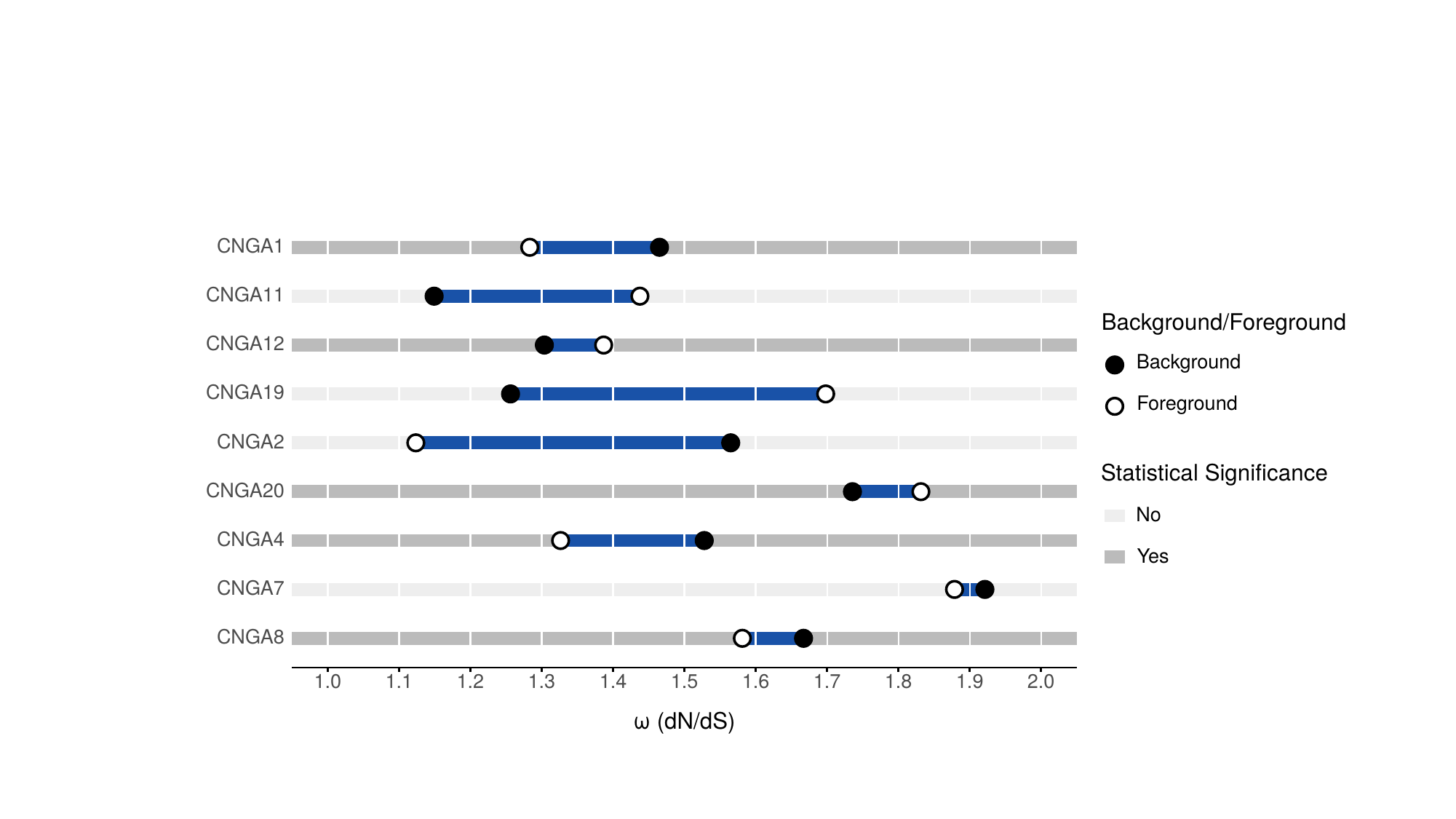

#

CNGA1

CNGA11

Background/Foreground

CNGA12

Background

CNGA19

Foreground

CNGA2

Statistical Significance

CNGA20

No

CNGA4

Yes

CNGA7

CNGA8

1.8
2.0
1.6
1.9
1.3
1.0
1.5
1.2
1.4
1.1
1.7
ω (dN/dS)